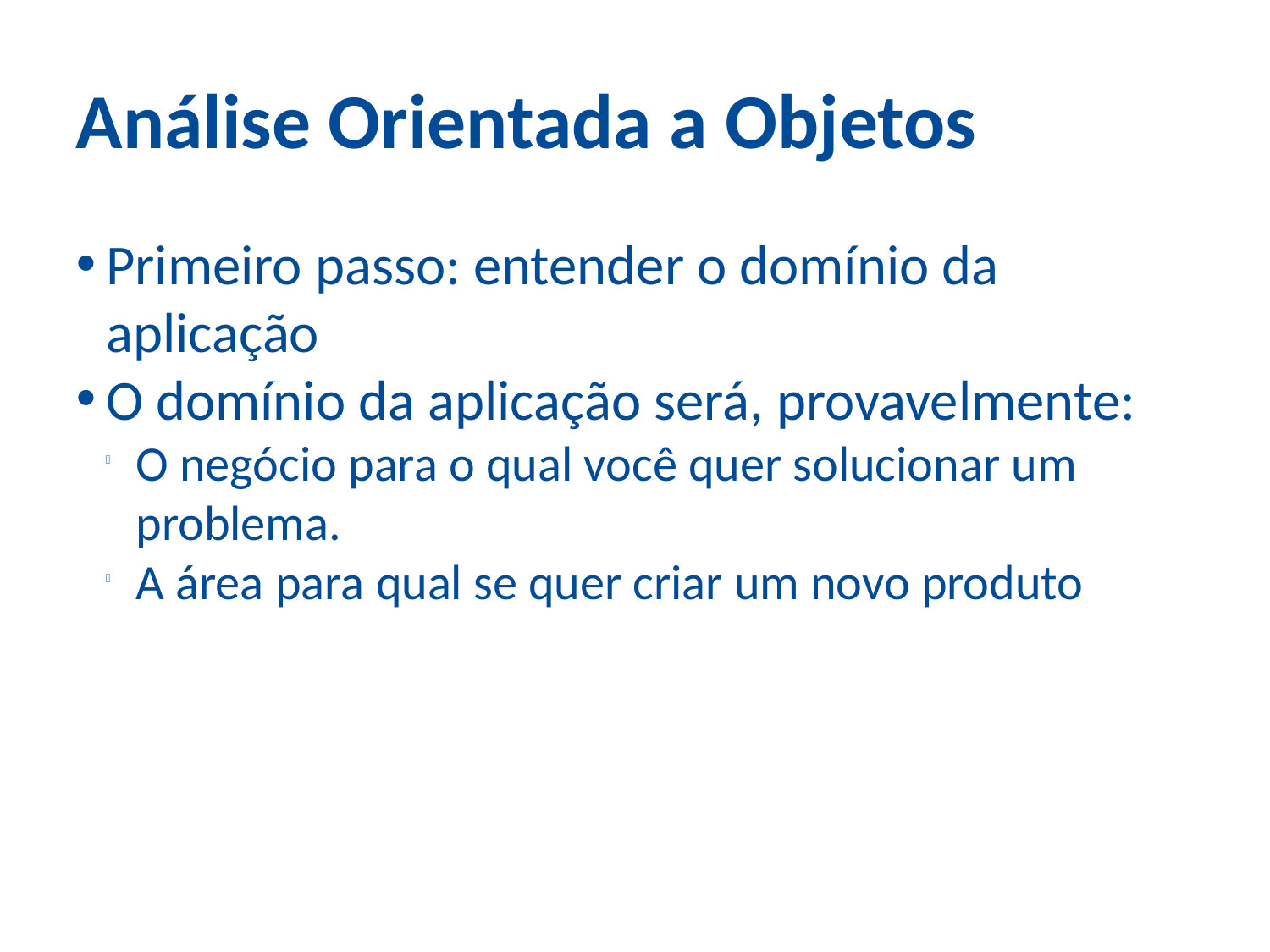

Análise Orientada a Objetos
Primeiro passo: entender o domínio da aplicação
O domínio da aplicação será, provavelmente:
O negócio para o qual você quer solucionar um problema.
A área para qual se quer criar um novo produto